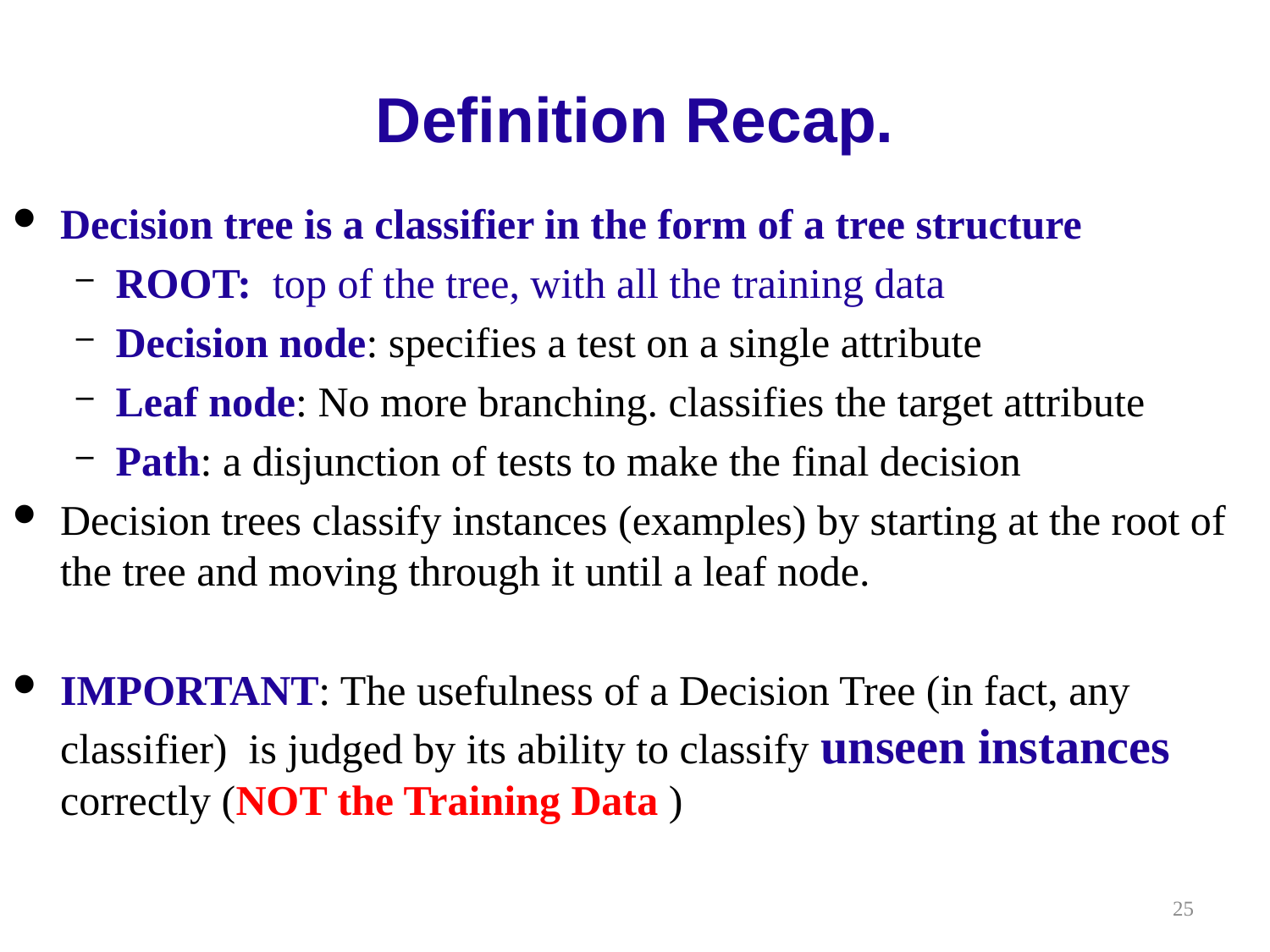

# Definition Recap.
Decision tree is a classifier in the form of a tree structure
ROOT:  top of the tree, with all the training data
Decision node: specifies a test on a single attribute
Leaf node: No more branching. classifies the target attribute
Path: a disjunction of tests to make the final decision
Decision trees classify instances (examples) by starting at the root of the tree and moving through it until a leaf node.

IMPORTANT: The usefulness of a Decision Tree (in fact, any classifier)  is judged by its ability to classify unseen instances correctly (NOT the Training Data )
25